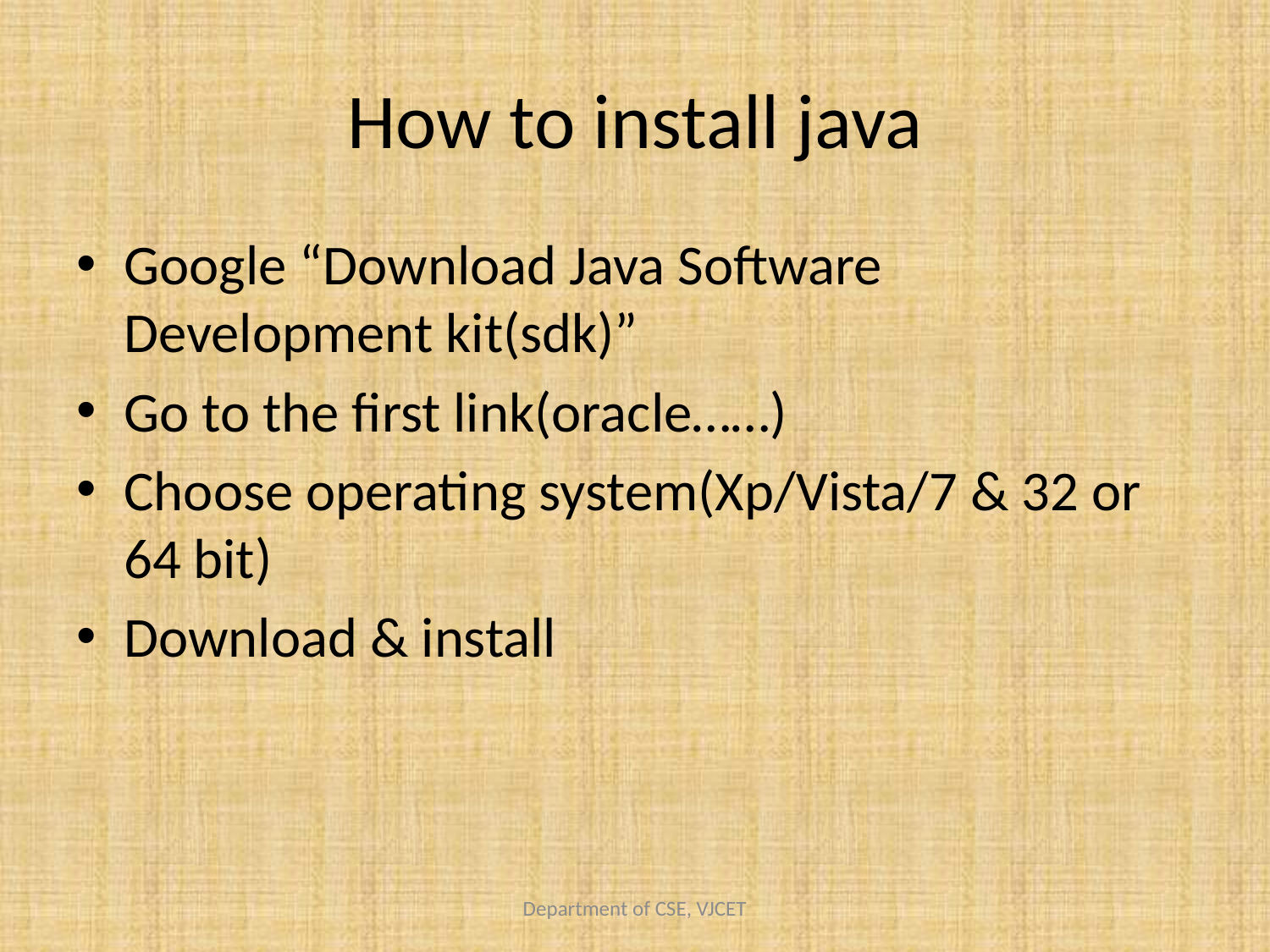

# How to install java
Google “Download Java Software Development kit(sdk)”
Go to the first link(oracle……)
Choose operating system(Xp/Vista/7 & 32 or 64 bit)
Download & install
Department of CSE, VJCET